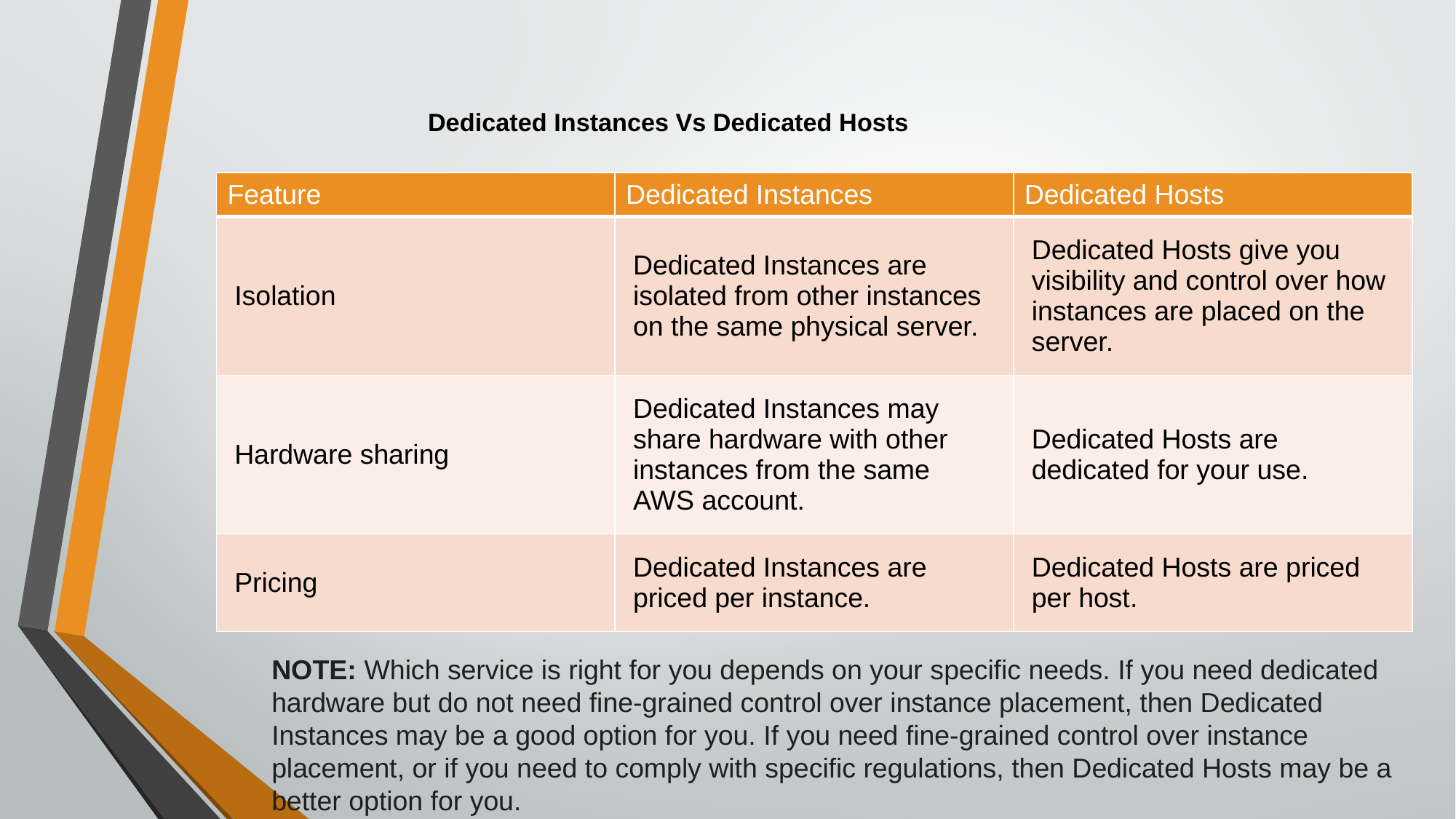

# Dedicated Instances Vs Dedicated Hosts
| Feature | Dedicated Instances | Dedicated Hosts |
| --- | --- | --- |
| Isolation | Dedicated Instances are isolated from other instances on the same physical server. | Dedicated Hosts give you visibility and control over how instances are placed on the server. |
| Hardware sharing | Dedicated Instances may share hardware with other instances from the same AWS account. | Dedicated Hosts are dedicated for your use. |
| Pricing | Dedicated Instances are priced per instance. | Dedicated Hosts are priced per host. |
NOTE: Which service is right for you depends on your specific needs. If you need dedicated hardware but do not need fine-grained control over instance placement, then Dedicated Instances may be a good option for you. If you need fine-grained control over instance placement, or if you need to comply with specific regulations, then Dedicated Hosts may be a better option for you.